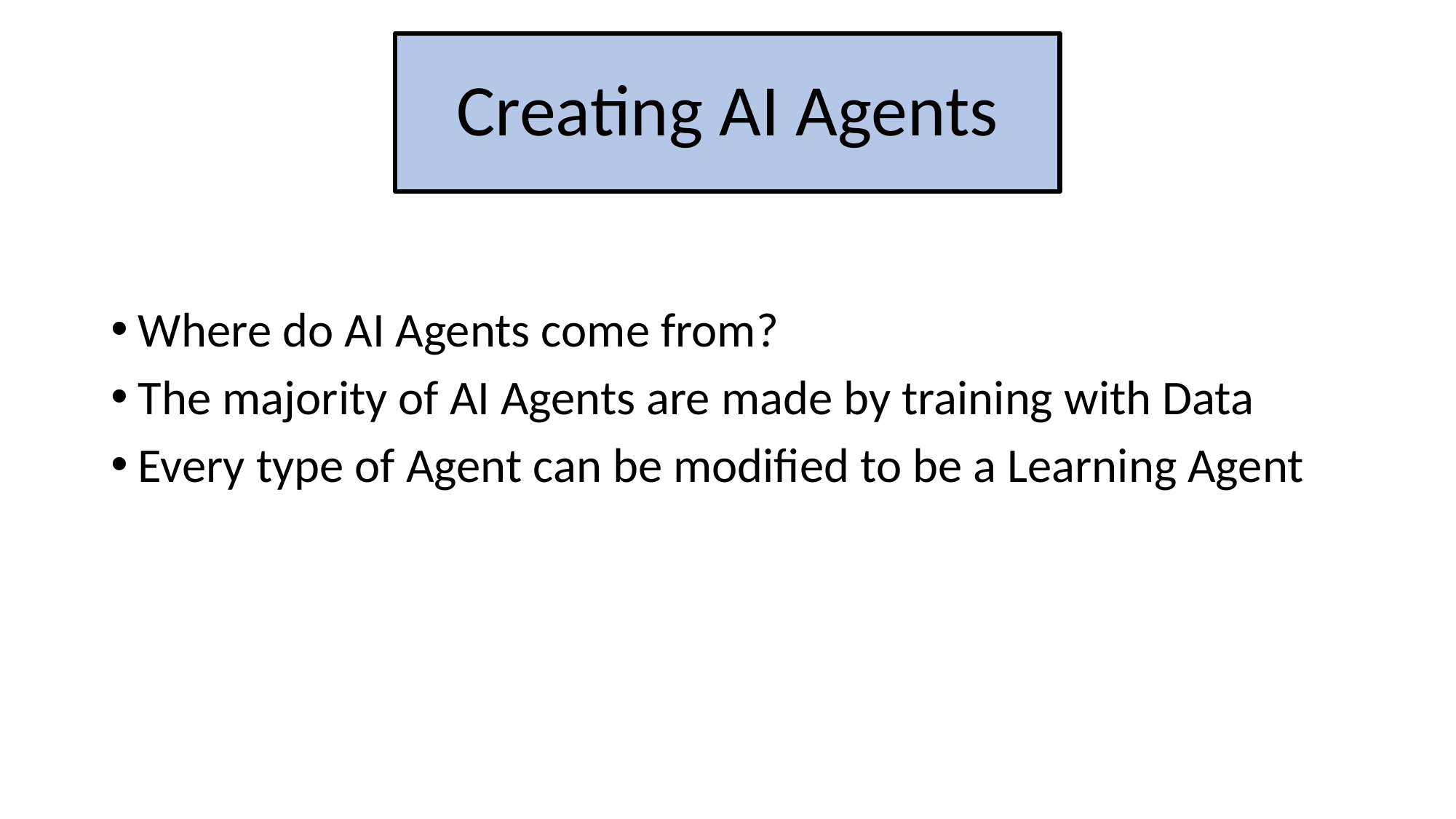

# Creating AI Agents
Where do AI Agents come from?
The majority of AI Agents are made by training with Data
Every type of Agent can be modified to be a Learning Agent